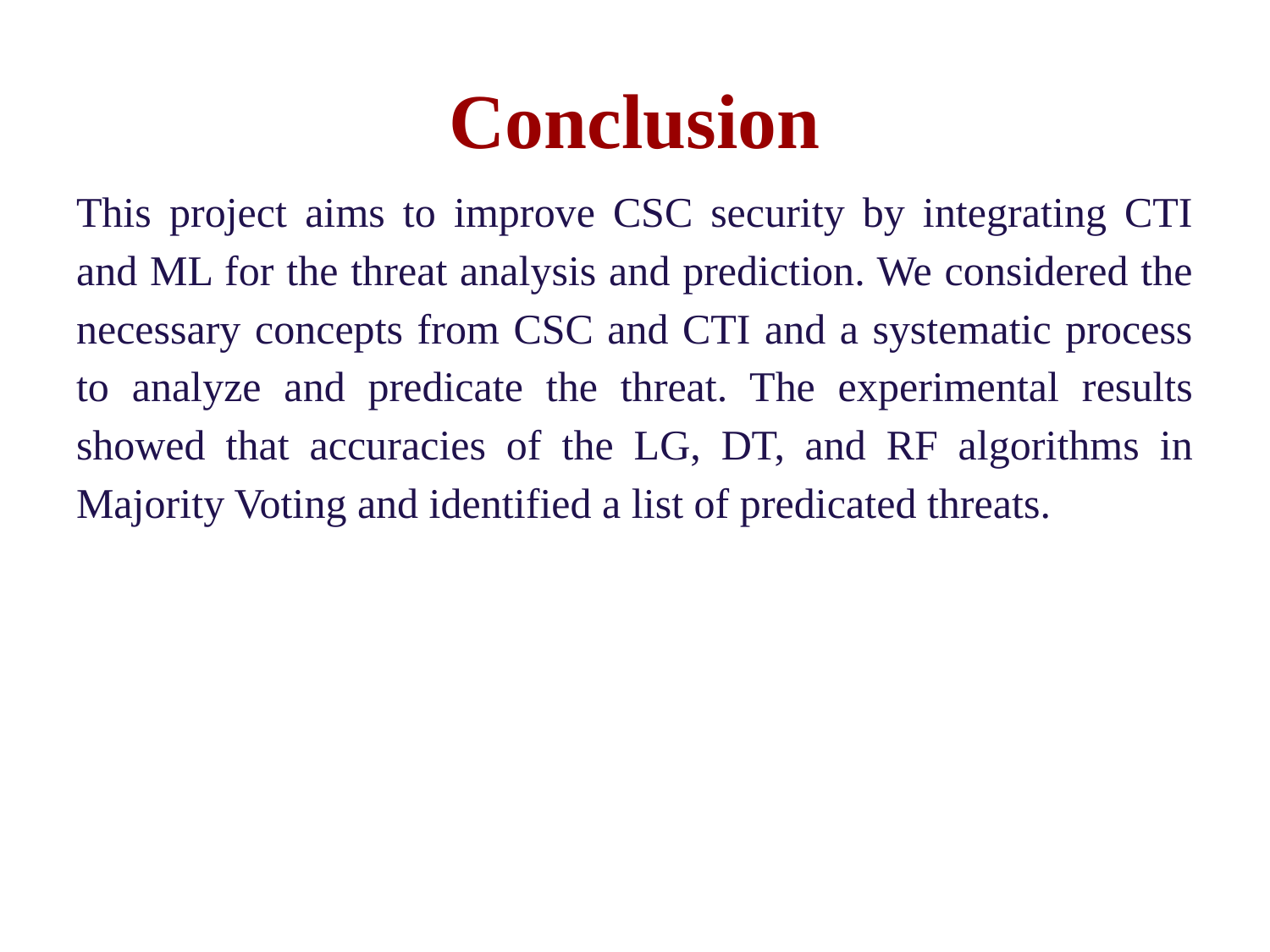

# Conclusion
This project aims to improve CSC security by integrating CTI and ML for the threat analysis and prediction. We considered the necessary concepts from CSC and CTI and a systematic process to analyze and predicate the threat. The experimental results showed that accuracies of the LG, DT, and RF algorithms in Majority Voting and identified a list of predicated threats.